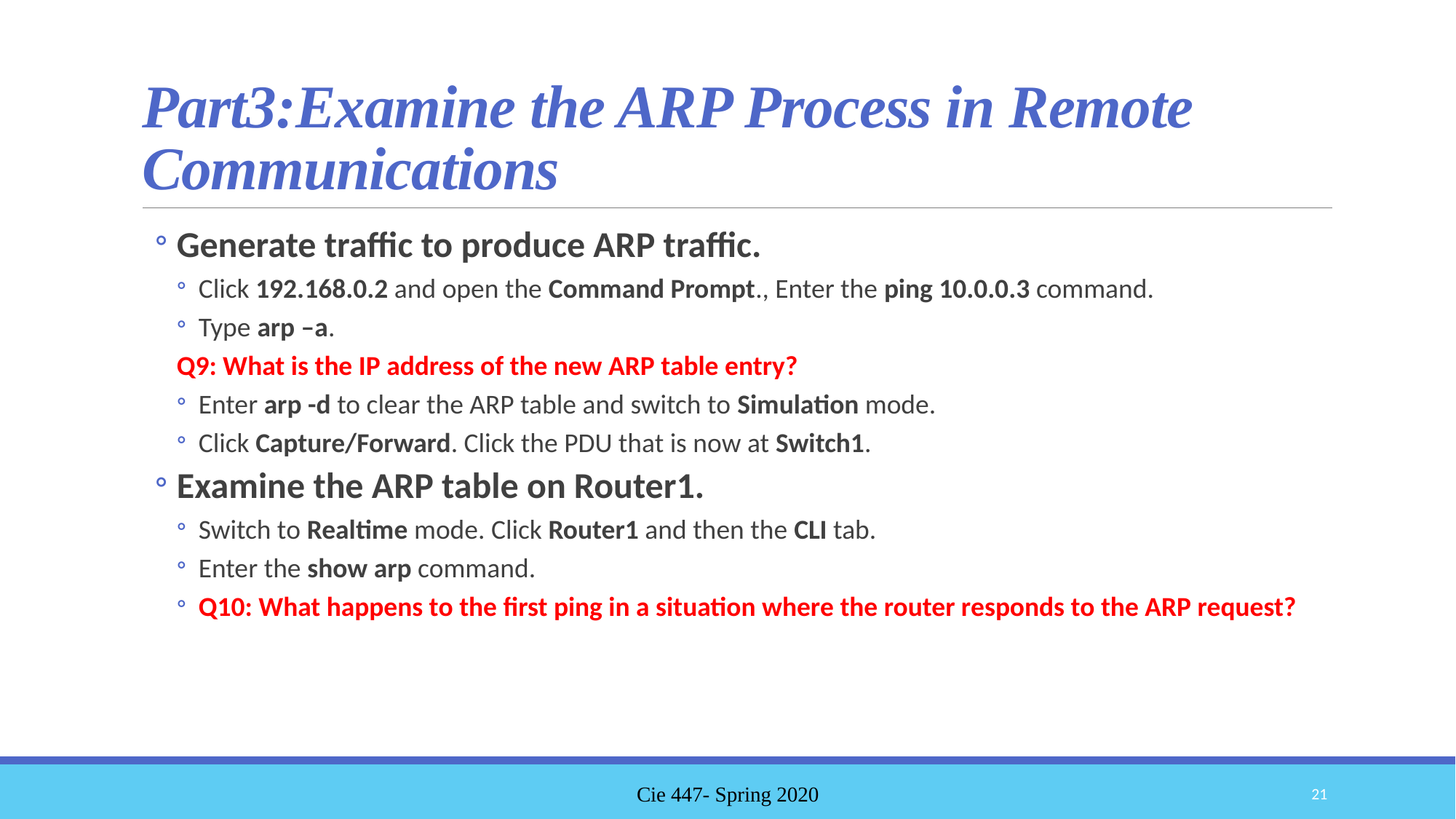

# Part3:Examine the ARP Process in Remote Communications
Generate traffic to produce ARP traffic.
Click 192.168.0.2 and open the Command Prompt., Enter the ping 10.0.0.3 command.
Type arp –a.
Q9: What is the IP address of the new ARP table entry?
Enter arp -d to clear the ARP table and switch to Simulation mode.
Click Capture/Forward. Click the PDU that is now at Switch1.
Examine the ARP table on Router1.
Switch to Realtime mode. Click Router1 and then the CLI tab.
Enter the show arp command.
Q10: What happens to the first ping in a situation where the router responds to the ARP request?
Cie 447- Spring 2020
21